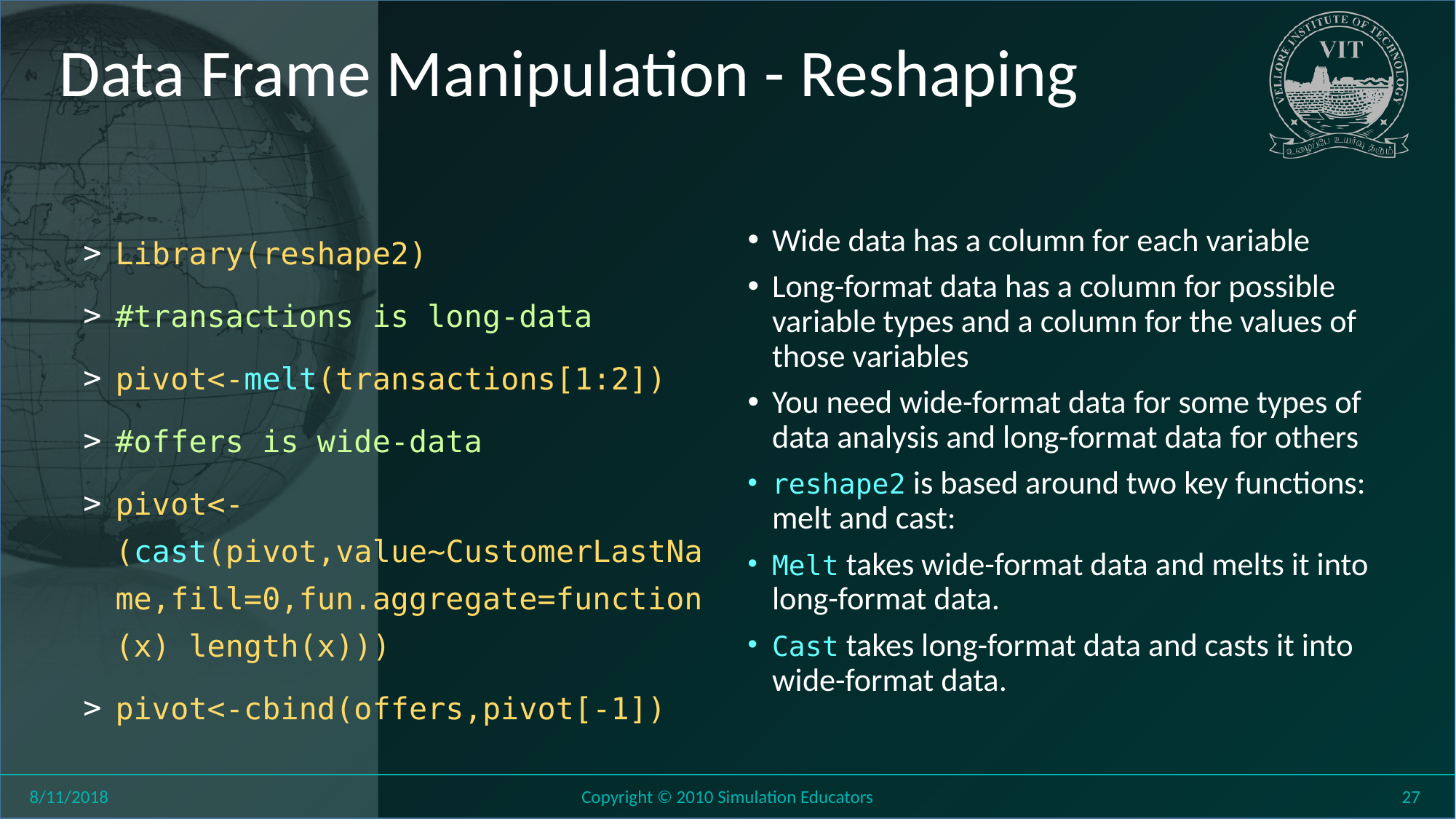

# Data Frame Manipulation - Reshaping
Library(reshape2)
#transactions is long-data
pivot<-melt(transactions[1:2])
#offers is wide-data
pivot<-(cast(pivot,value~CustomerLastName,fill=0,fun.aggregate=function(x) length(x)))
pivot<-cbind(offers,pivot[-1])
Wide data has a column for each variable
Long-format data has a column for possible variable types and a column for the values of those variables
You need wide-format data for some types of data analysis and long-format data for others
reshape2 is based around two key functions: melt and cast:
Melt takes wide-format data and melts it into long-format data.
Cast takes long-format data and casts it into wide-format data.
8/11/2018
Copyright © 2010 Simulation Educators
27